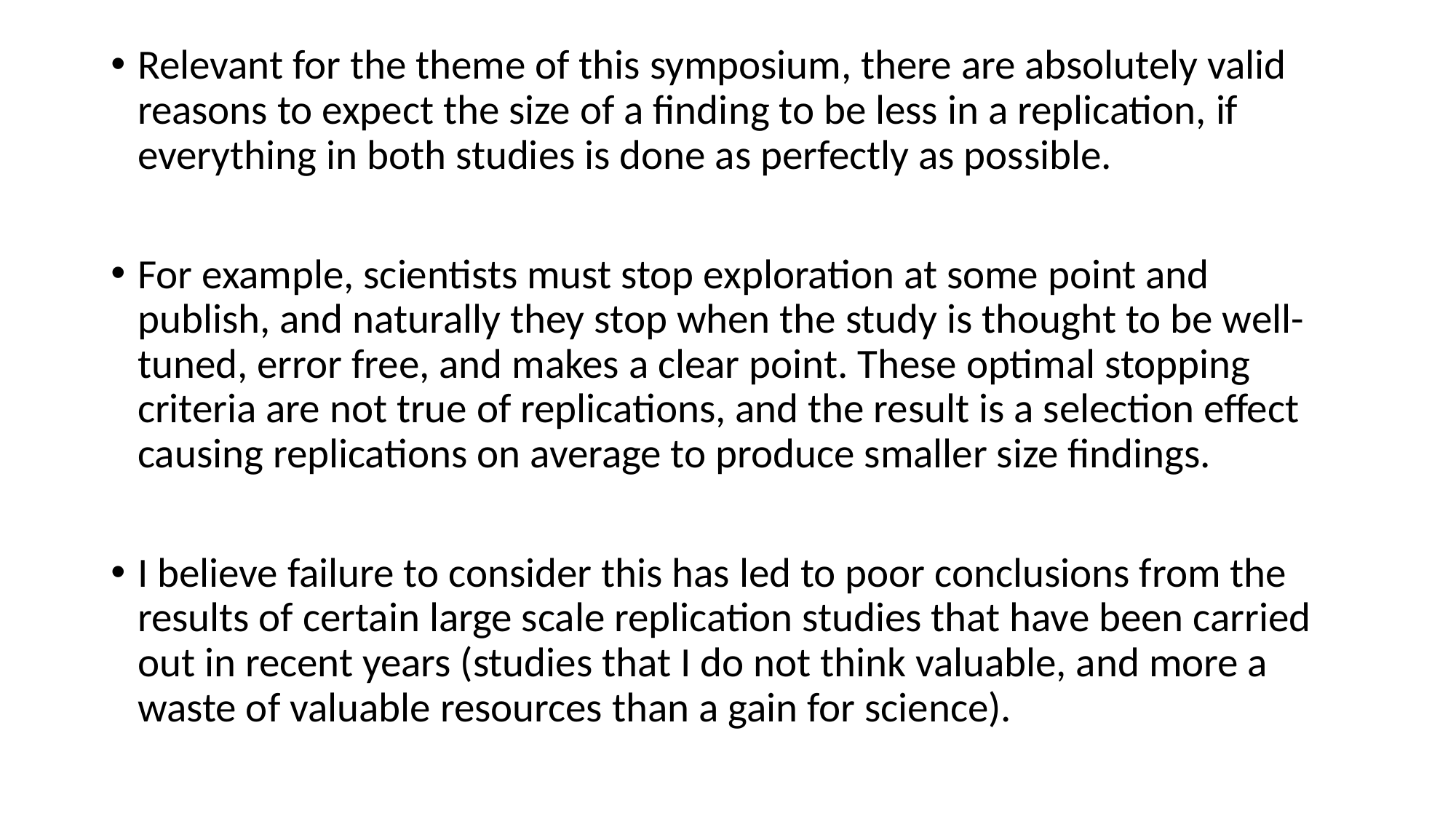

Relevant for the theme of this symposium, there are absolutely valid reasons to expect the size of a finding to be less in a replication, if everything in both studies is done as perfectly as possible.

For example, scientists must stop exploration at some point and publish, and naturally they stop when the study is thought to be well-tuned, error free, and makes a clear point. These optimal stopping criteria are not true of replications, and the result is a selection effect causing replications on average to produce smaller size findings.

I believe failure to consider this has led to poor conclusions from the results of certain large scale replication studies that have been carried out in recent years (studies that I do not think valuable, and more a waste of valuable resources than a gain for science).